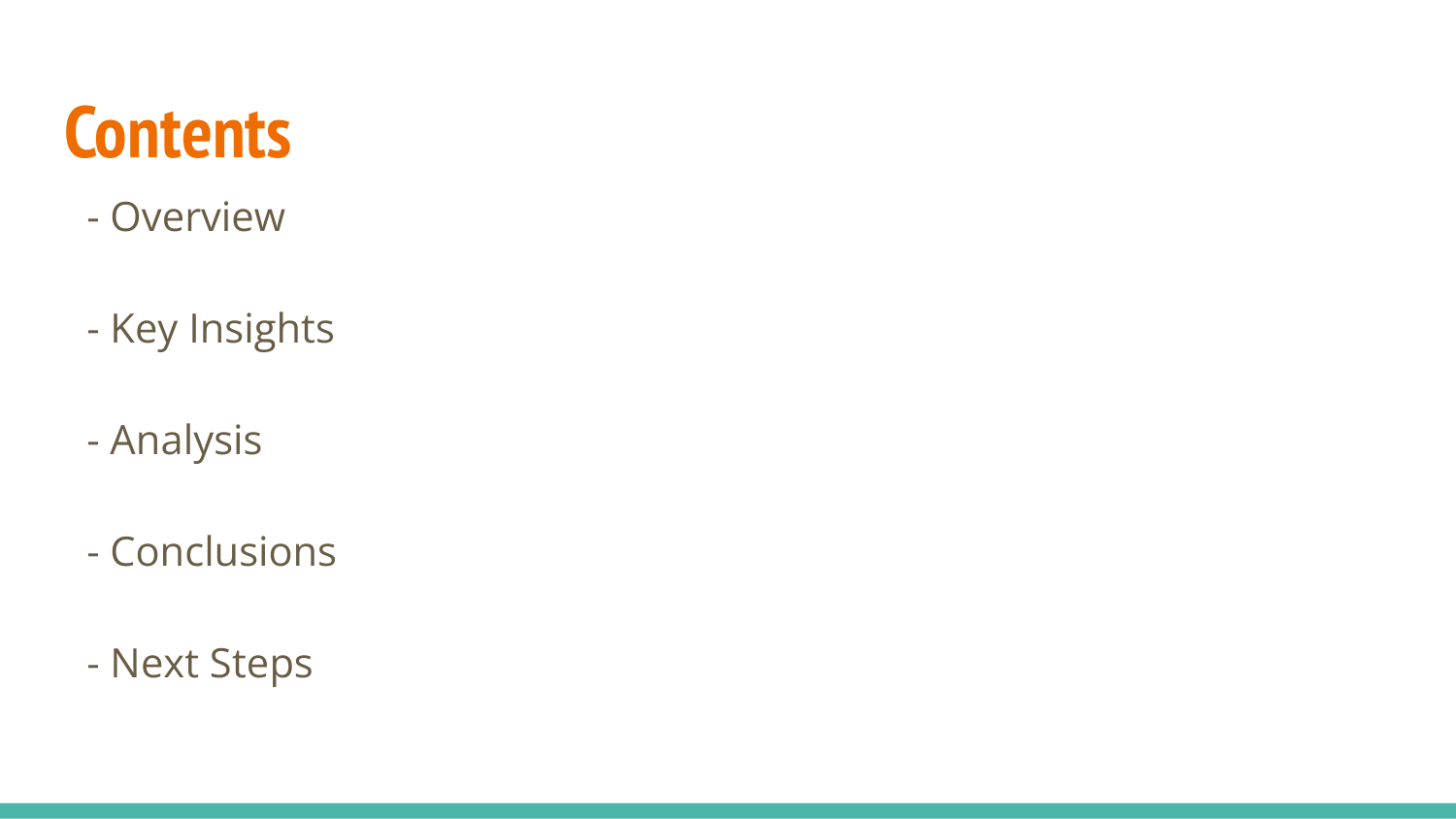

# Contents
 - Overview
 - Key Insights

 - Analysis

 - Conclusions

 - Next Steps